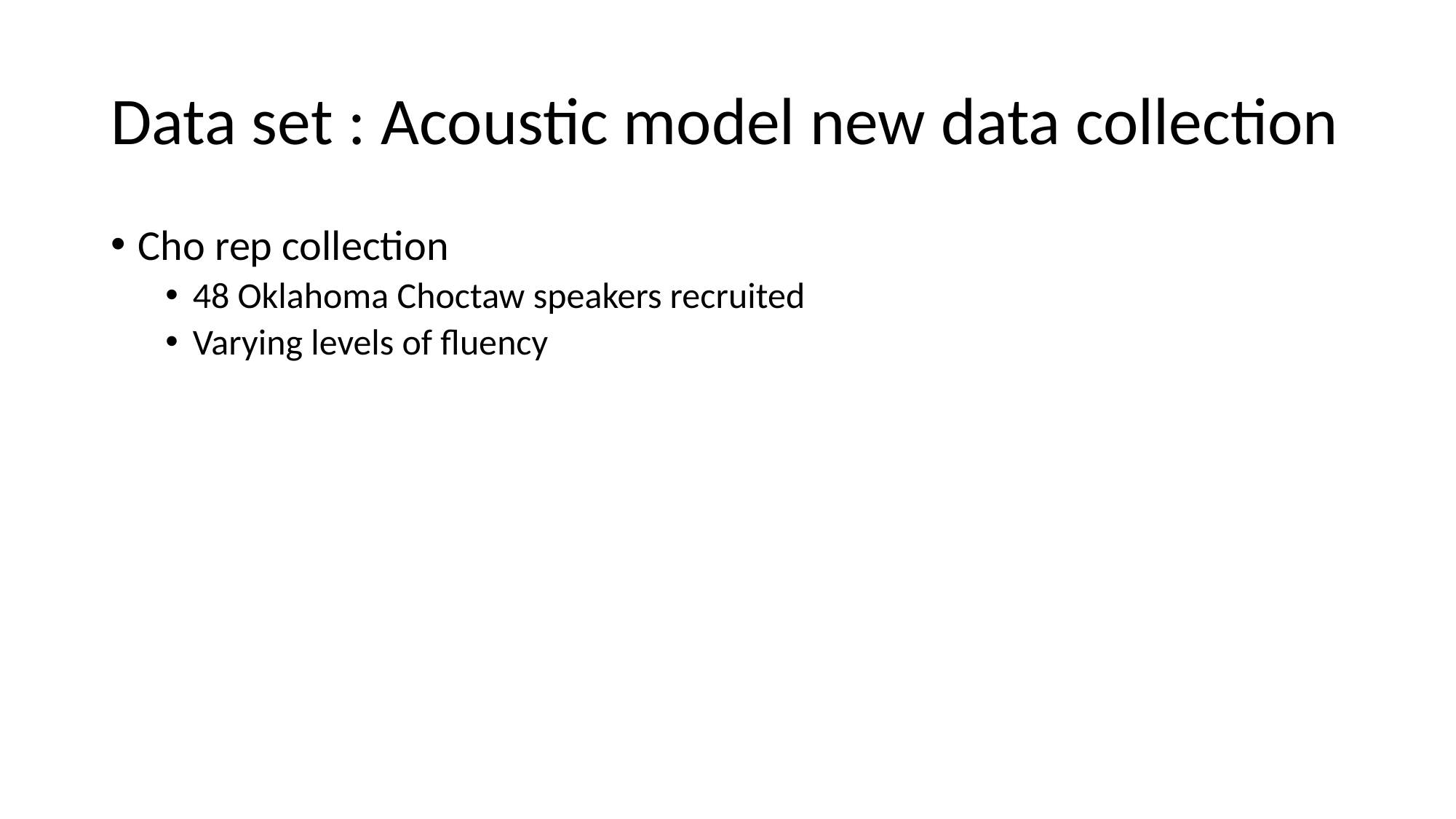

# Data set : Acoustic model new data collection
Cho rep collection
48 Oklahoma Choctaw speakers recruited
Varying levels of fluency